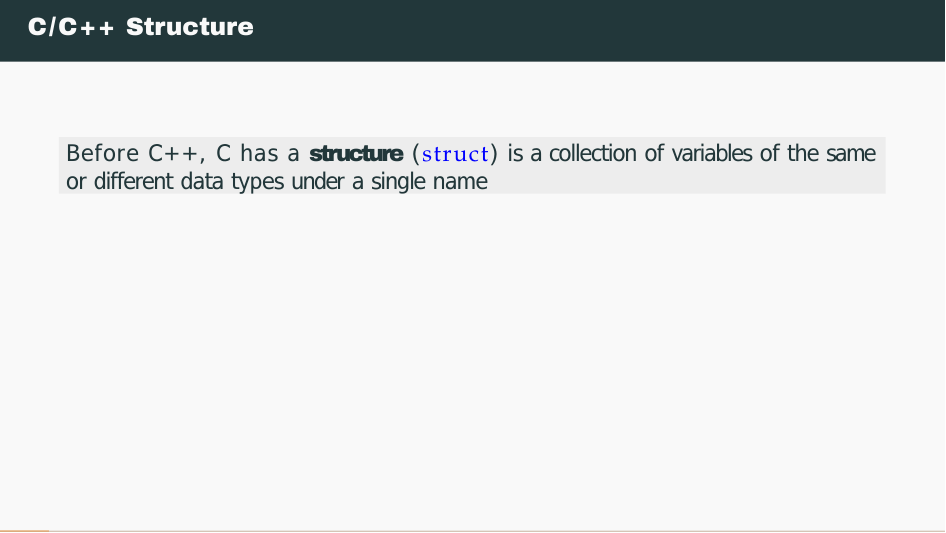

# C/C++ Structure
Before C++, C has a structure (struct) is a collection of variables of the same or different data types under a single name